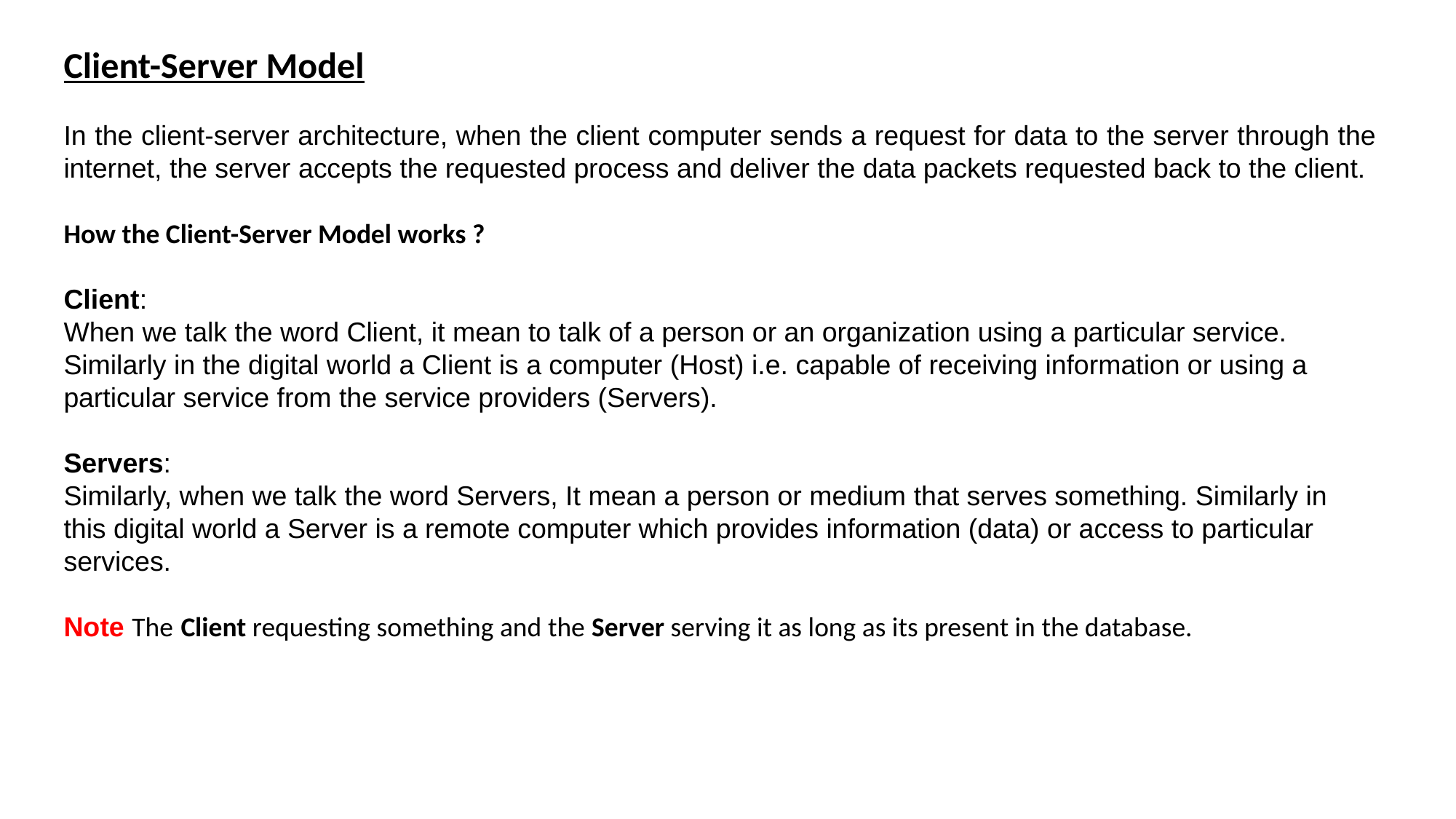

Client-Server Model

In the client-server architecture, when the client computer sends a request for data to the server through the internet, the server accepts the requested process and deliver the data packets requested back to the client.

How the Client-Server Model works ?

Client:
When we talk the word Client, it mean to talk of a person or an organization using a particular service. Similarly in the digital world a Client is a computer (Host) i.e. capable of receiving information or using a particular service from the service providers (Servers).

Servers:
Similarly, when we talk the word Servers, It mean a person or medium that serves something. Similarly in this digital world a Server is a remote computer which provides information (data) or access to particular services.

Note The Client requesting something and the Server serving it as long as its present in the database.